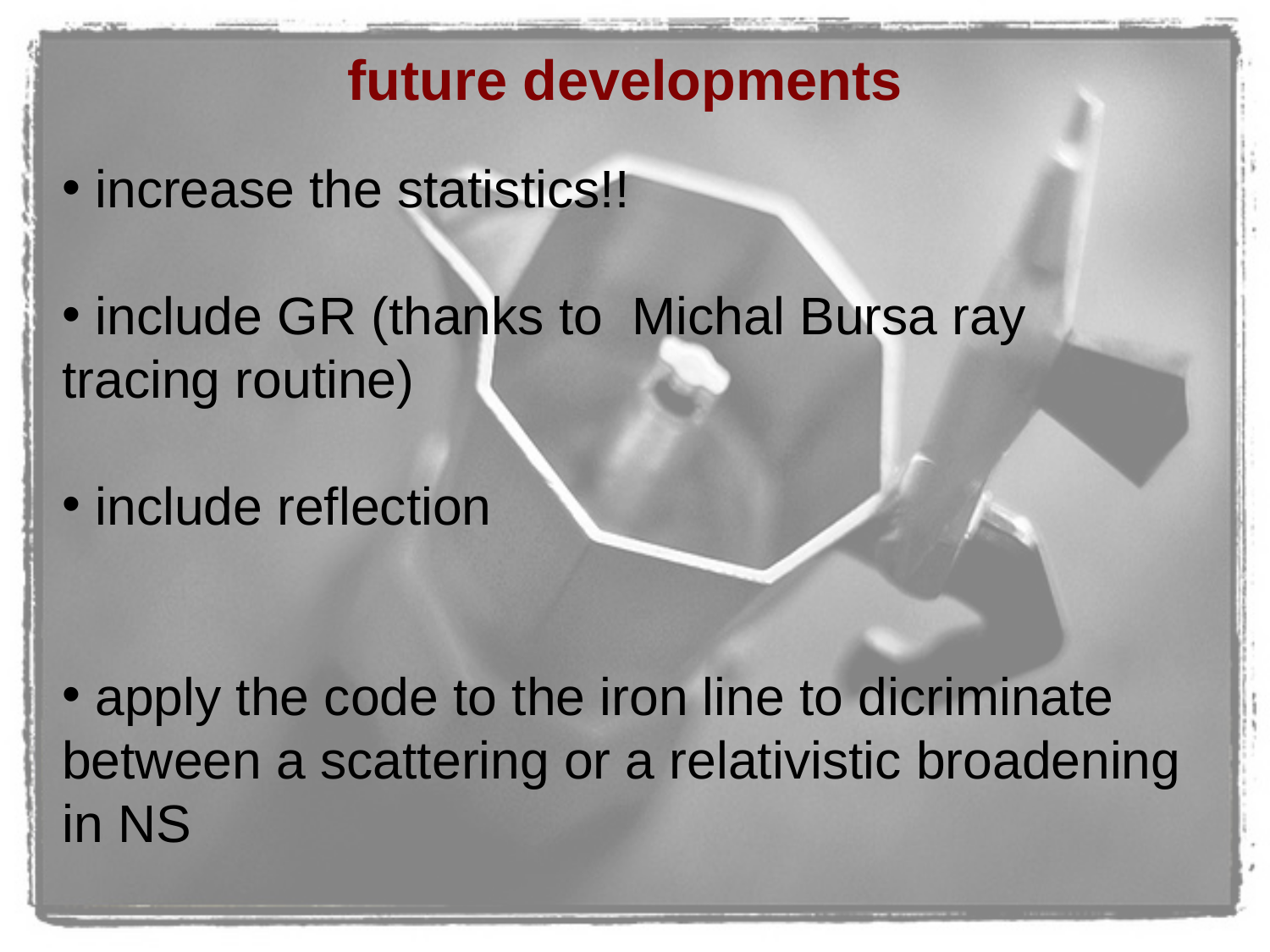

future developments
 increase the statistics!!

 include GR (thanks to  Michal Bursa ray tracing routine)

 include reflection

 apply the code to the iron line to dicriminate between a scattering or a relativistic broadening in NS